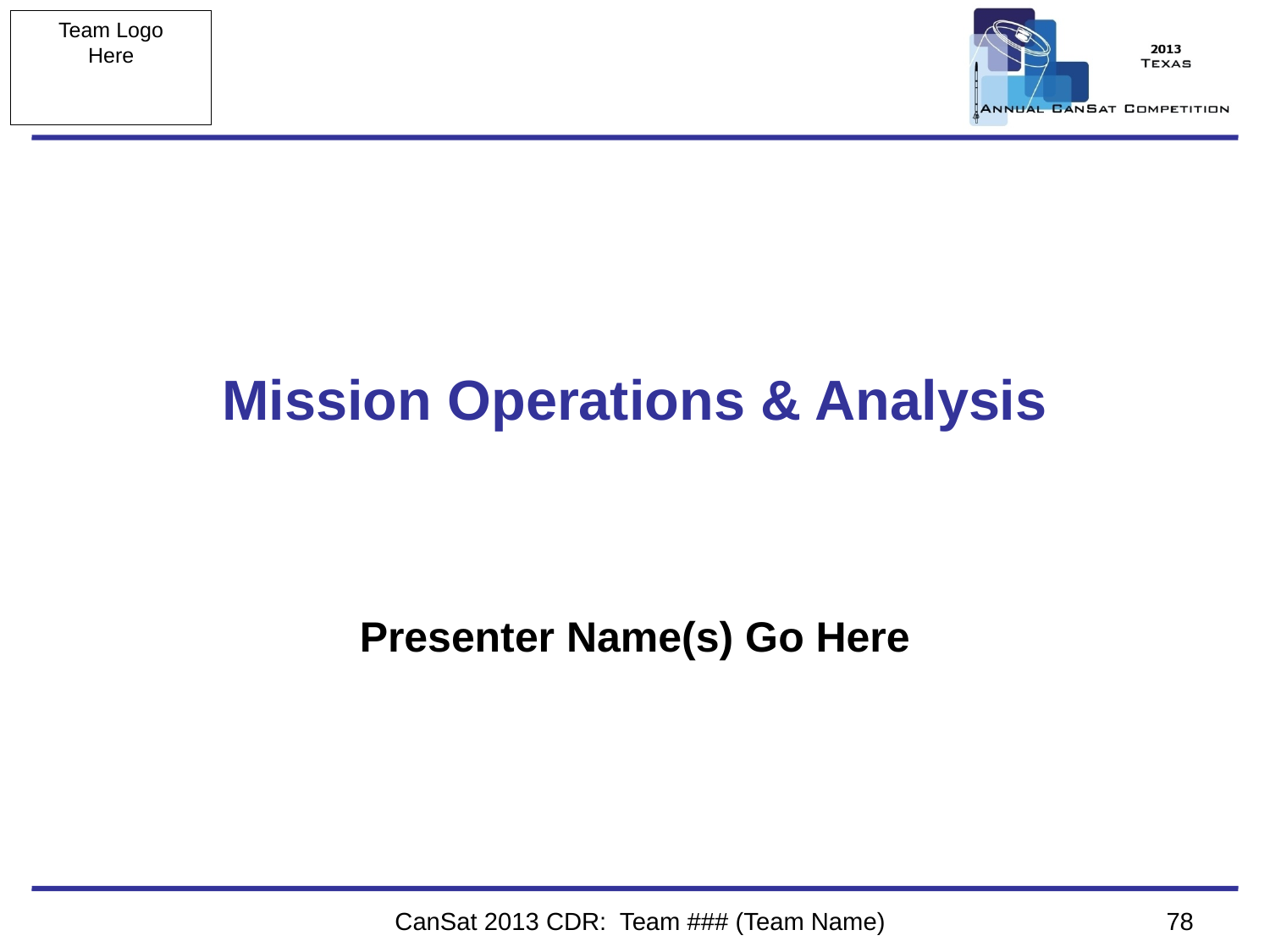

# Mission Operations & Analysis
Presenter Name(s) Go Here
78
CanSat 2013 CDR:  Team ### (Team Name)